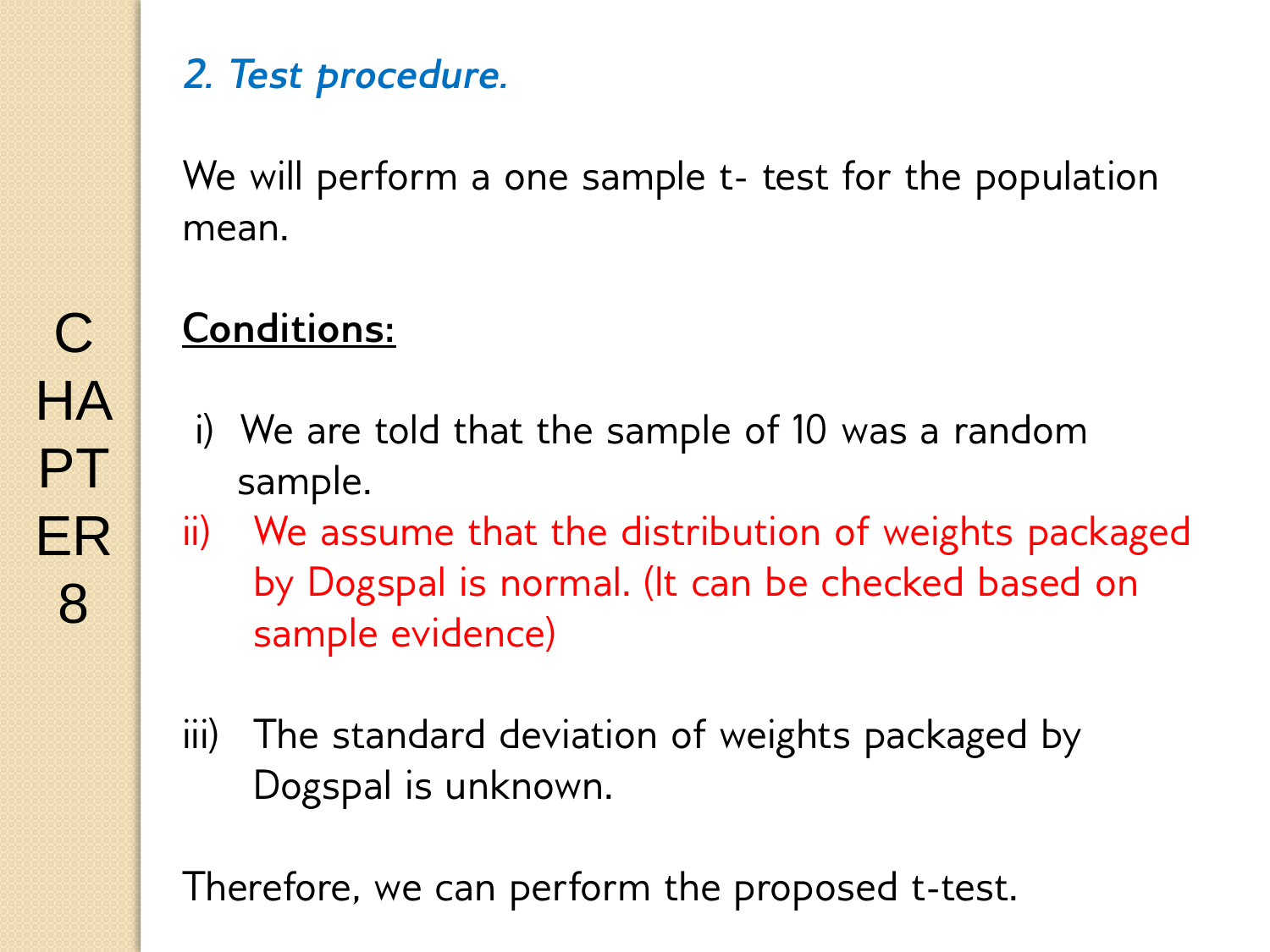

CHAPTER 8
2. Test procedure.

We will perform a one sample t- test for the population mean.

Conditions:

 i)  We are told that the sample of 10 was a random sample.
We assume that the distribution of weights packaged by Dogspal is normal. (It can be checked based on sample evidence)

The standard deviation of weights packaged by Dogspal is unknown.

Therefore, we can perform the proposed t-test.